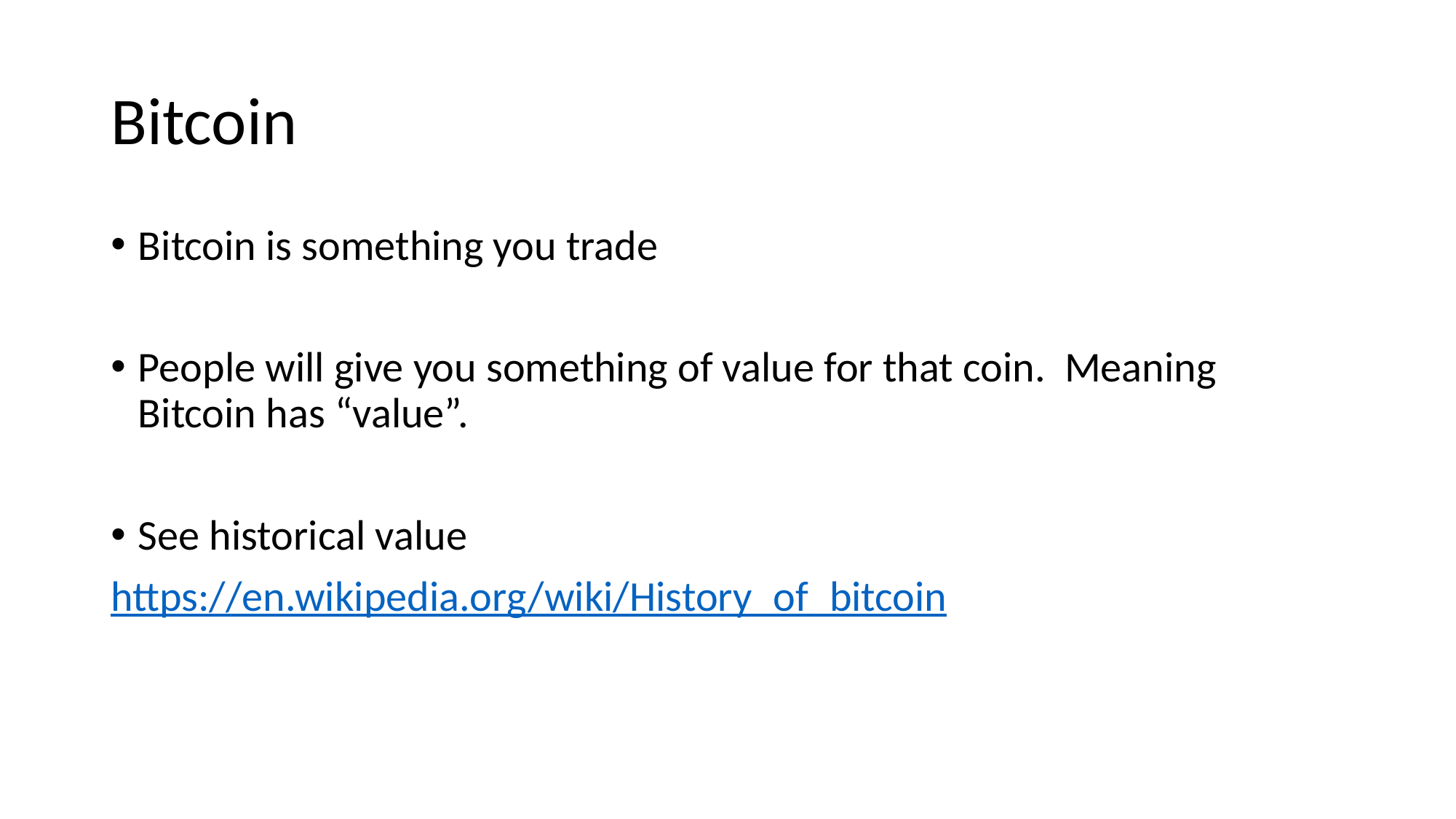

# Bitcoin
Bitcoin is something you trade

People will give you something of value for that coin.  Meaning Bitcoin has “value”.

See historical value
https://en.wikipedia.org/wiki/History_of_bitcoin